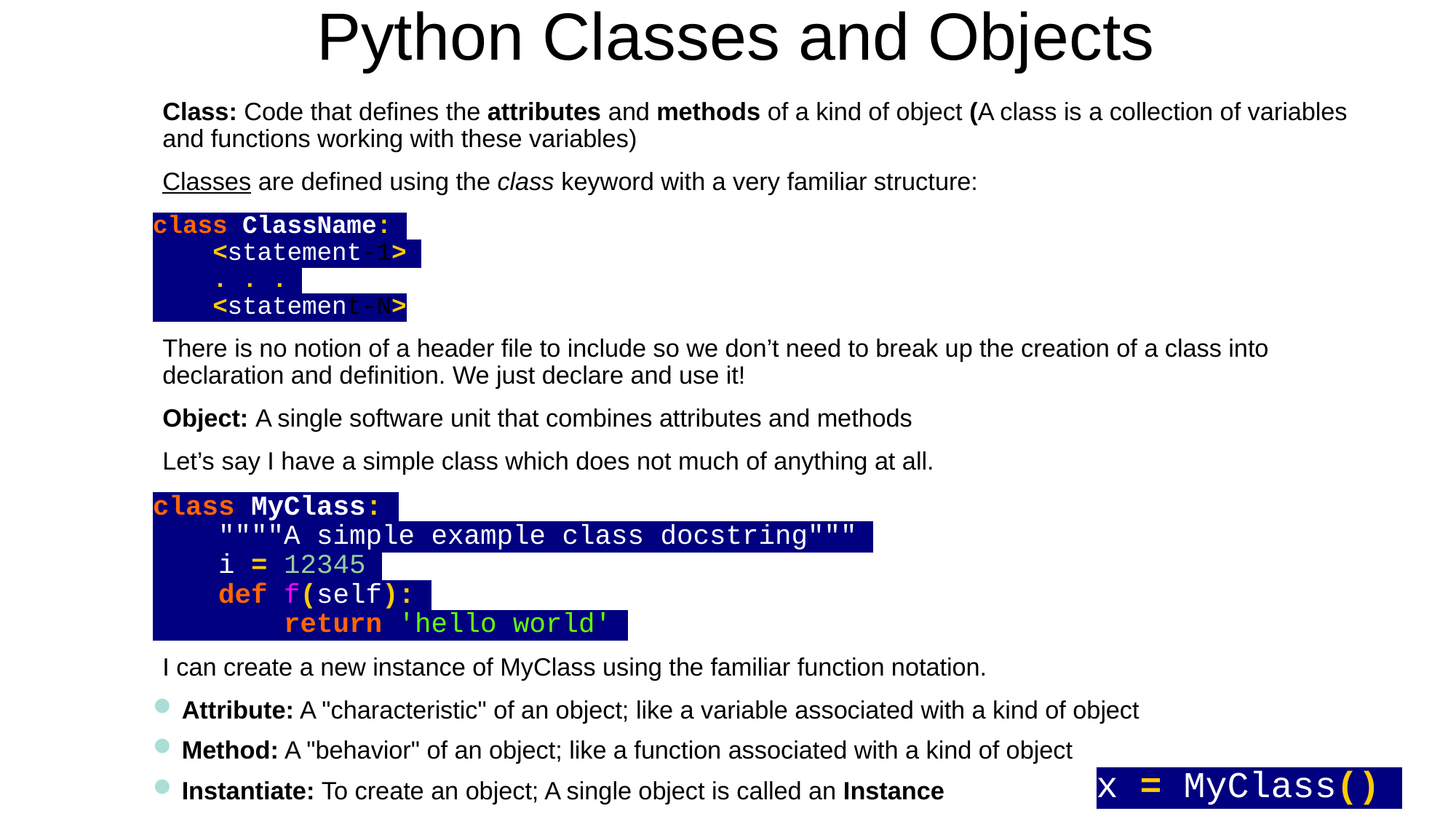

Python Classes and Objects
Class: Code that defines the attributes and methods of a kind of object (A class is a collection of variables and functions working with these variables)
Classes are defined using the class keyword with a very familiar structure:
class ClassName:
    <statement-1>
    . . .
    <statement-N>
There is no notion of a header file to include so we don’t need to break up the creation of a class into declaration and definition. We just declare and use it!
Object: A single software unit that combines attributes and methods
Let’s say I have a simple class which does not much of anything at all.
class MyClass:
    """"A simple example class docstring"""
    i = 12345
    def f(self):
        return 'hello world'
I can create a new instance of MyClass using the familiar function notation.
Attribute: A "characteristic" of an object; like a variable associated with a kind of object
Method: A "behavior" of an object; like a function associated with a kind of object
Instantiate: To create an object; A single object is called an Instance

x = MyClass()